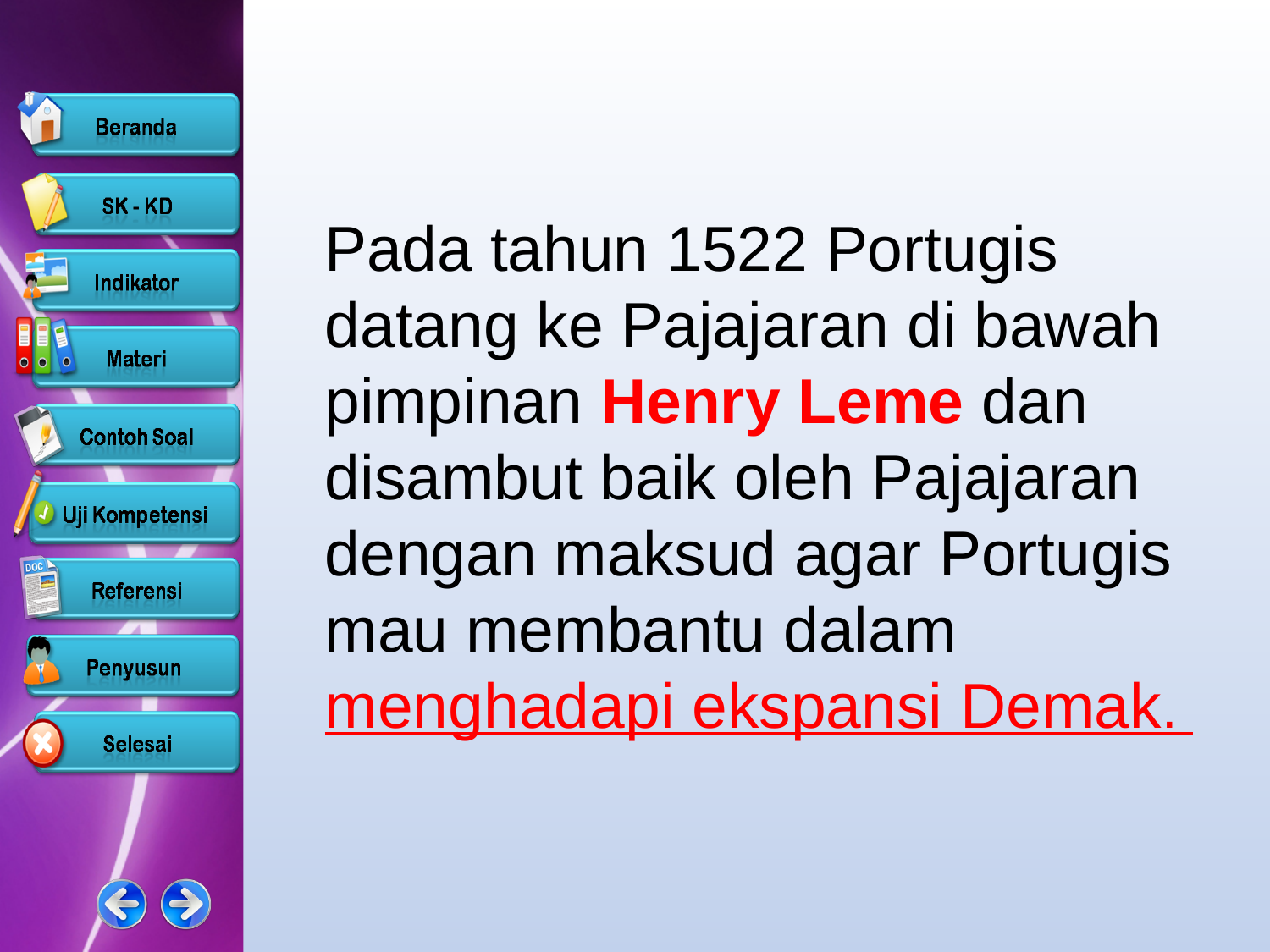

Pada tahun 1522 Portugis datang ke Pajajaran di bawah pimpinan Henry Leme dan disambut baik oleh Pajajaran dengan maksud agar Portugis mau membantu dalam menghadapi ekspansi Demak.